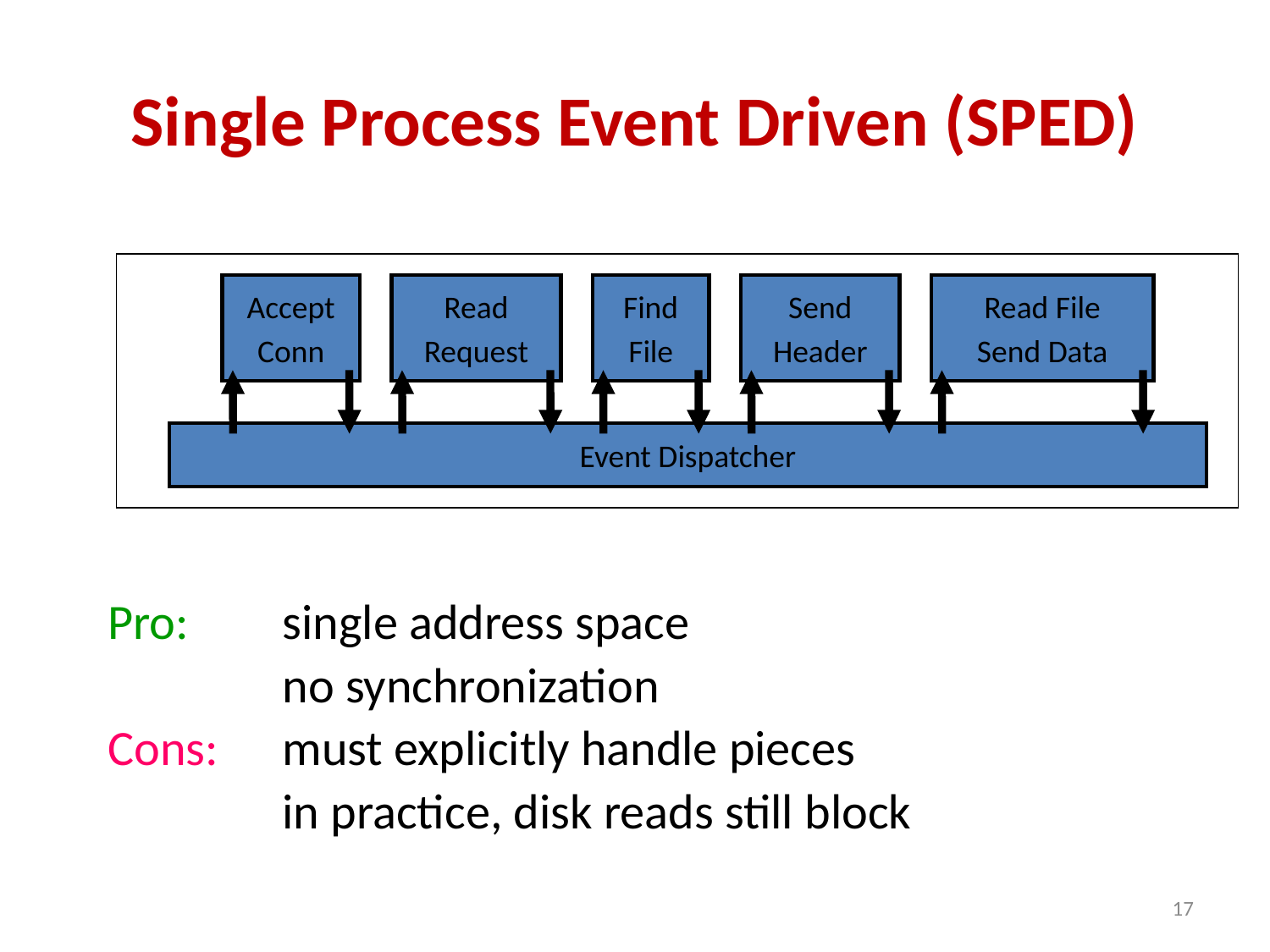

# Single Process Event Driven (SPED)

Accept
Conn
Read
Request
Find
File
Send
Header
Read File
Send Data

Event Dispatcher
Pro: 	single address space
		no synchronization
Cons:	must explicitly handle pieces
		in practice, disk reads still block
17